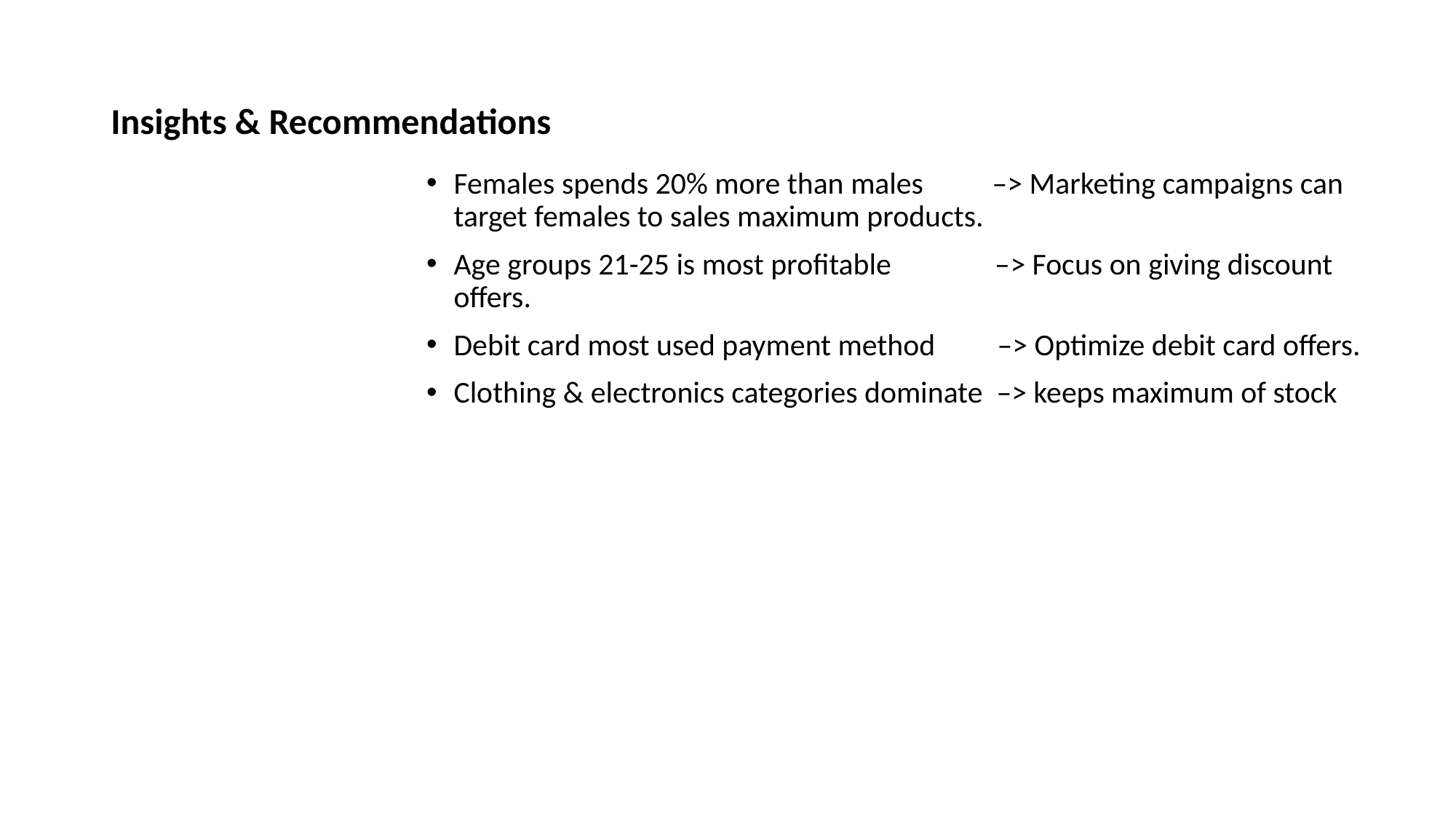

# Insights & Recommendations
Females spends 20% more than males          –> Marketing campaigns can target females to sales maximum products.
Age groups 21-25 is most profitable               –> Focus on giving discount offers.
Debit card most used payment method         –> Optimize debit card offers.
Clothing & electronics categories dominate  –> keeps maximum of stock